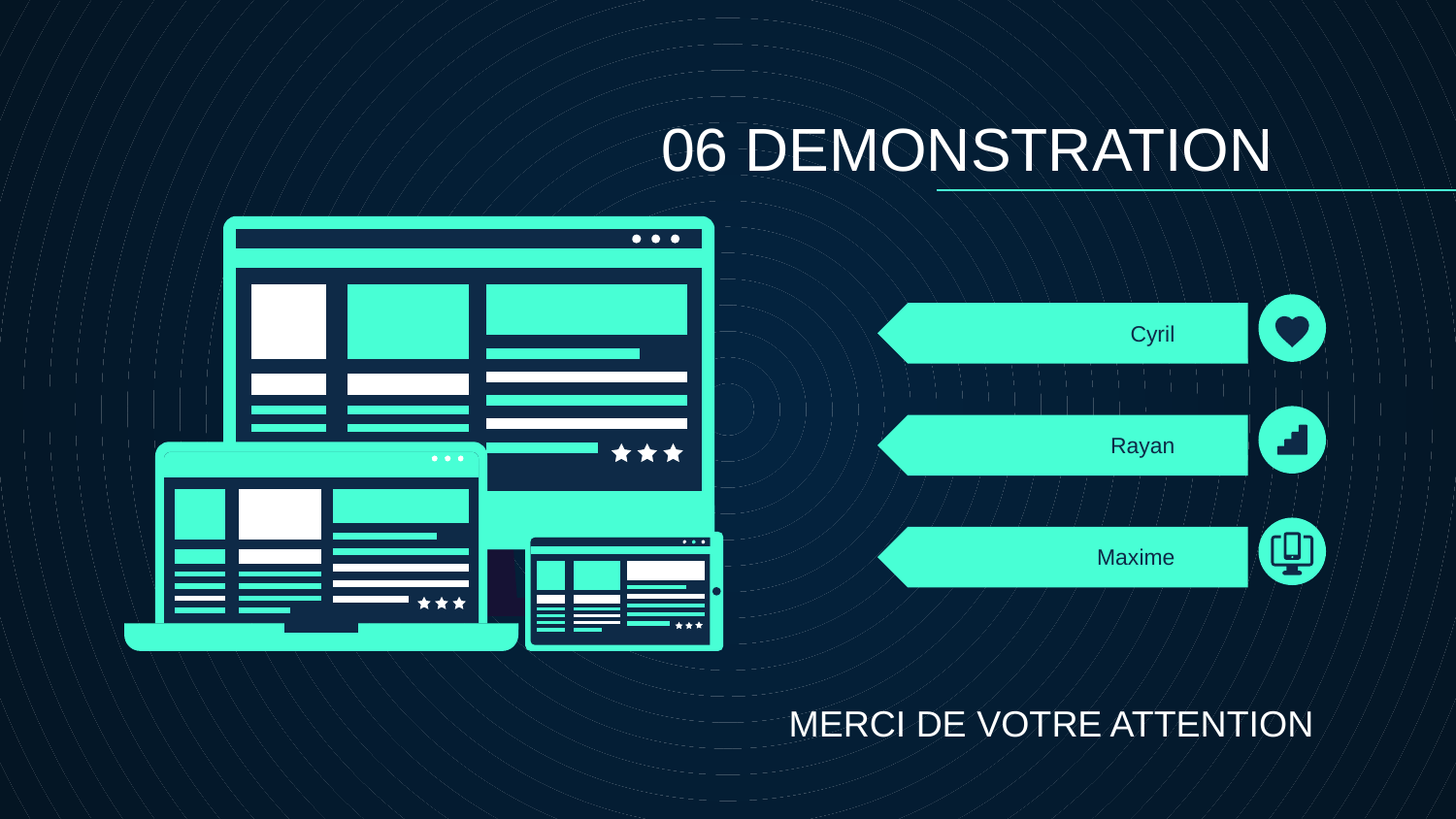

06 DEMONSTRATION

# Cyril

Rayan

Maxime

MERCI DE VOTRE ATTENTION